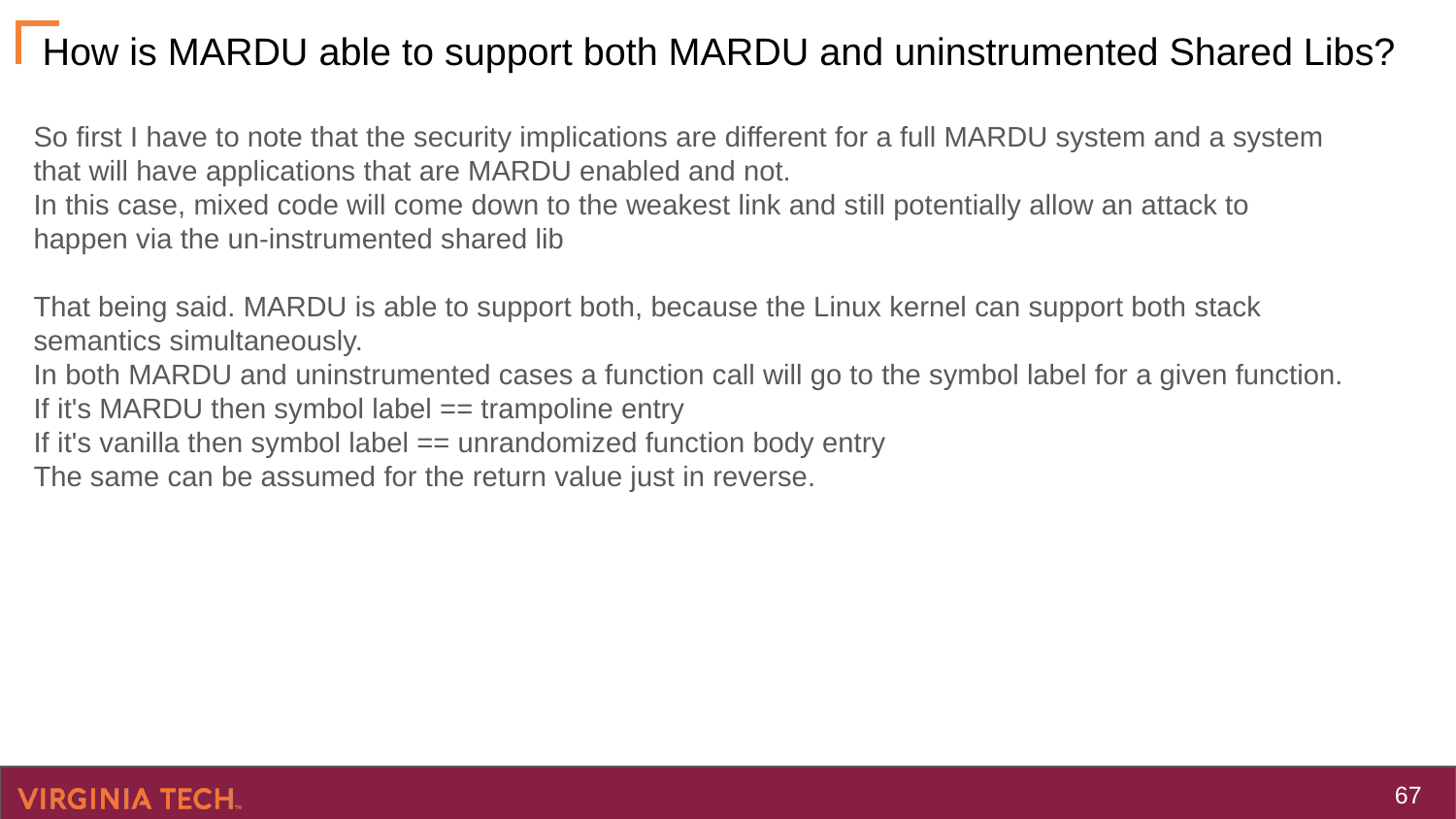

# How is MARDU able to support both MARDU and uninstrumented Shared Libs?
So first I have to note that the security implications are different for a full MARDU system and a system that will have applications that are MARDU enabled and not.
In this case, mixed code will come down to the weakest link and still potentially allow an attack to happen via the un-instrumented shared lib

That being said. MARDU is able to support both, because the Linux kernel can support both stack semantics simultaneously.
In both MARDU and uninstrumented cases a function call will go to the symbol label for a given function.
If it's MARDU then symbol label == trampoline entry
If it's vanilla then symbol label == unrandomized function body entry
The same can be assumed for the return value just in reverse.
67